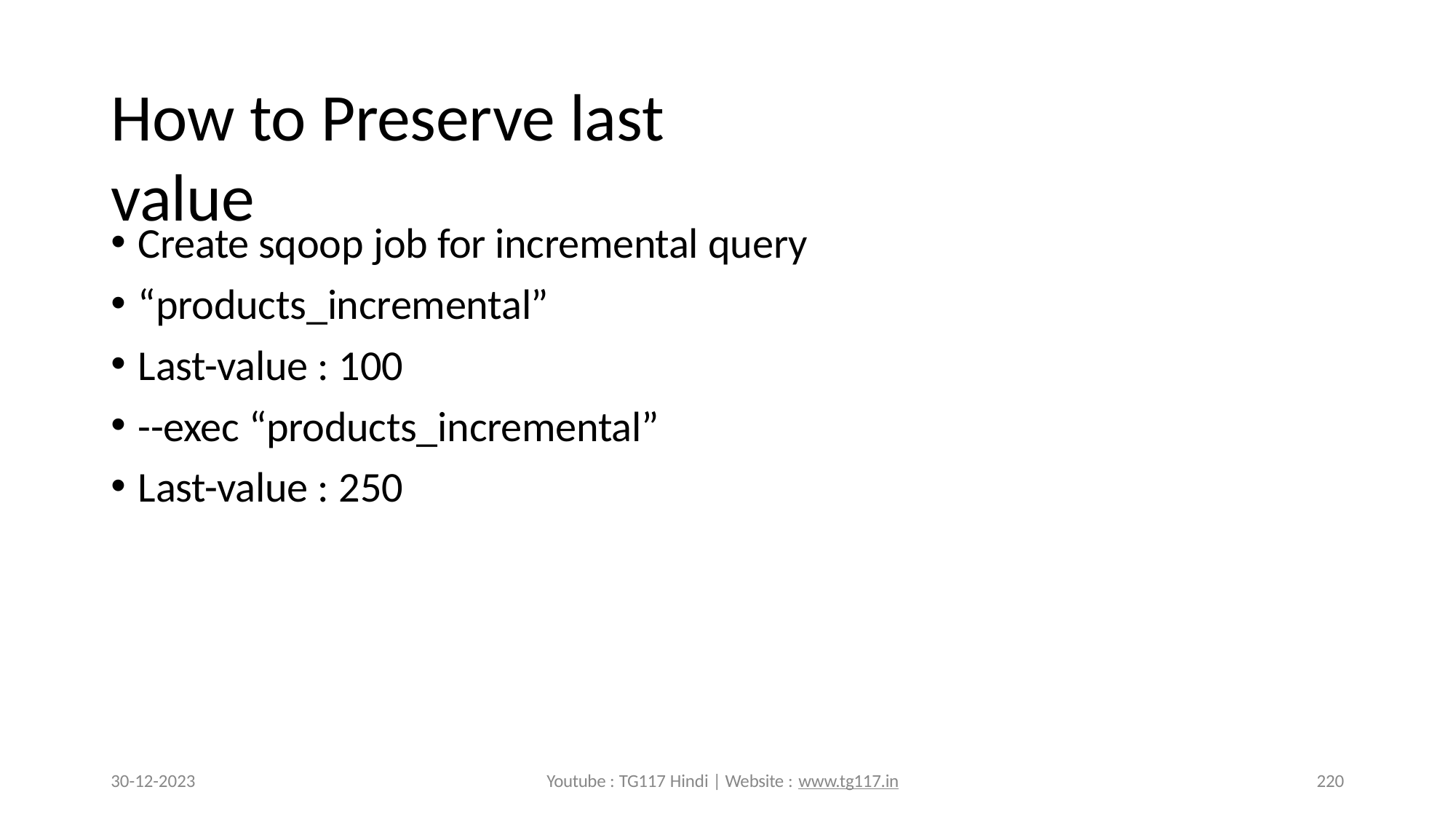

# How to Preserve last value
Create sqoop job for incremental query
“products_incremental”
Last-value : 100
--exec “products_incremental”
Last-value : 250
30-12-2023
Youtube : TG117 Hindi | Website : www.tg117.in
220